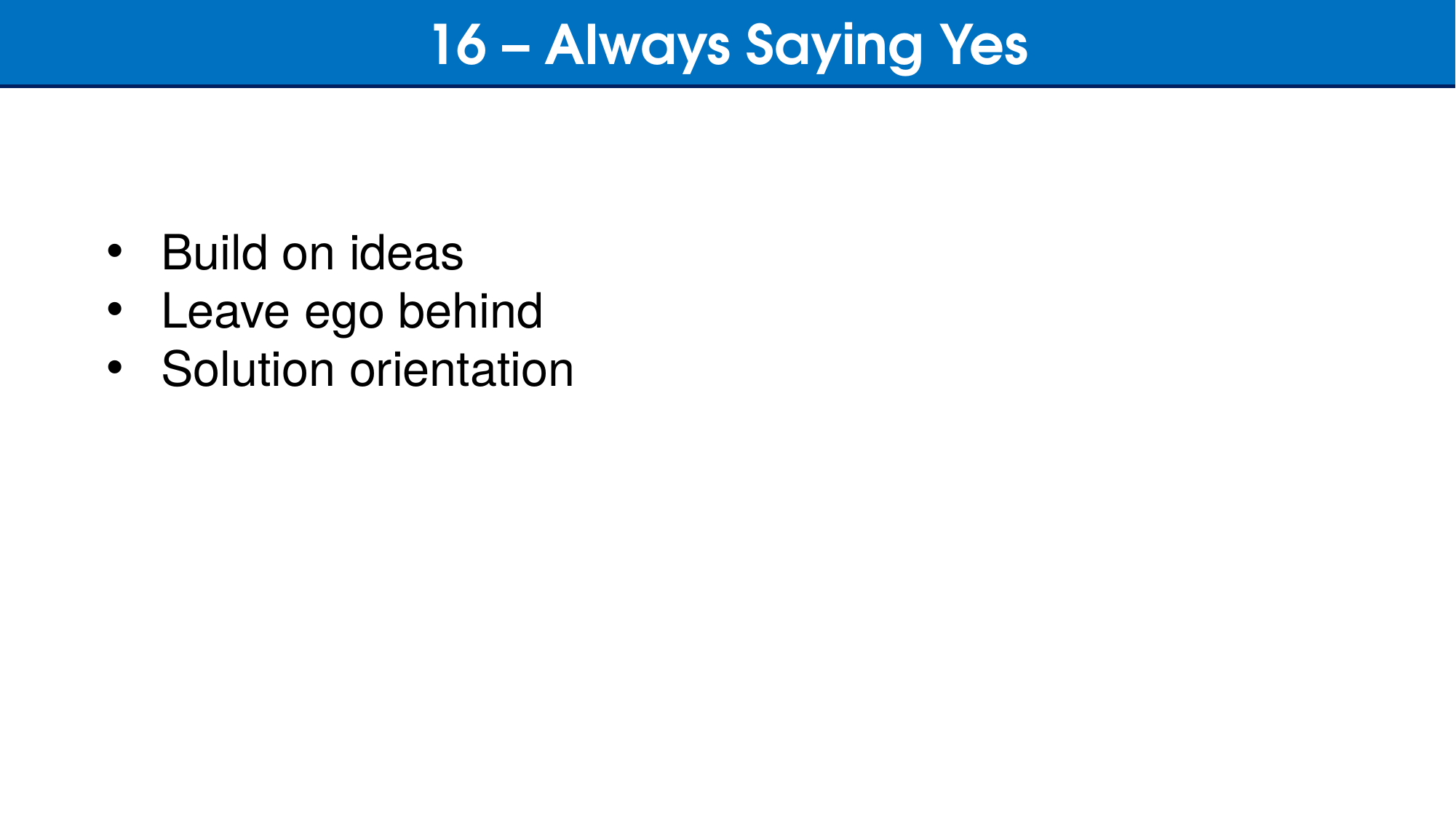

16 – Always Saying Yes
Build on ideas
Leave ego behind
Solution orientation
21